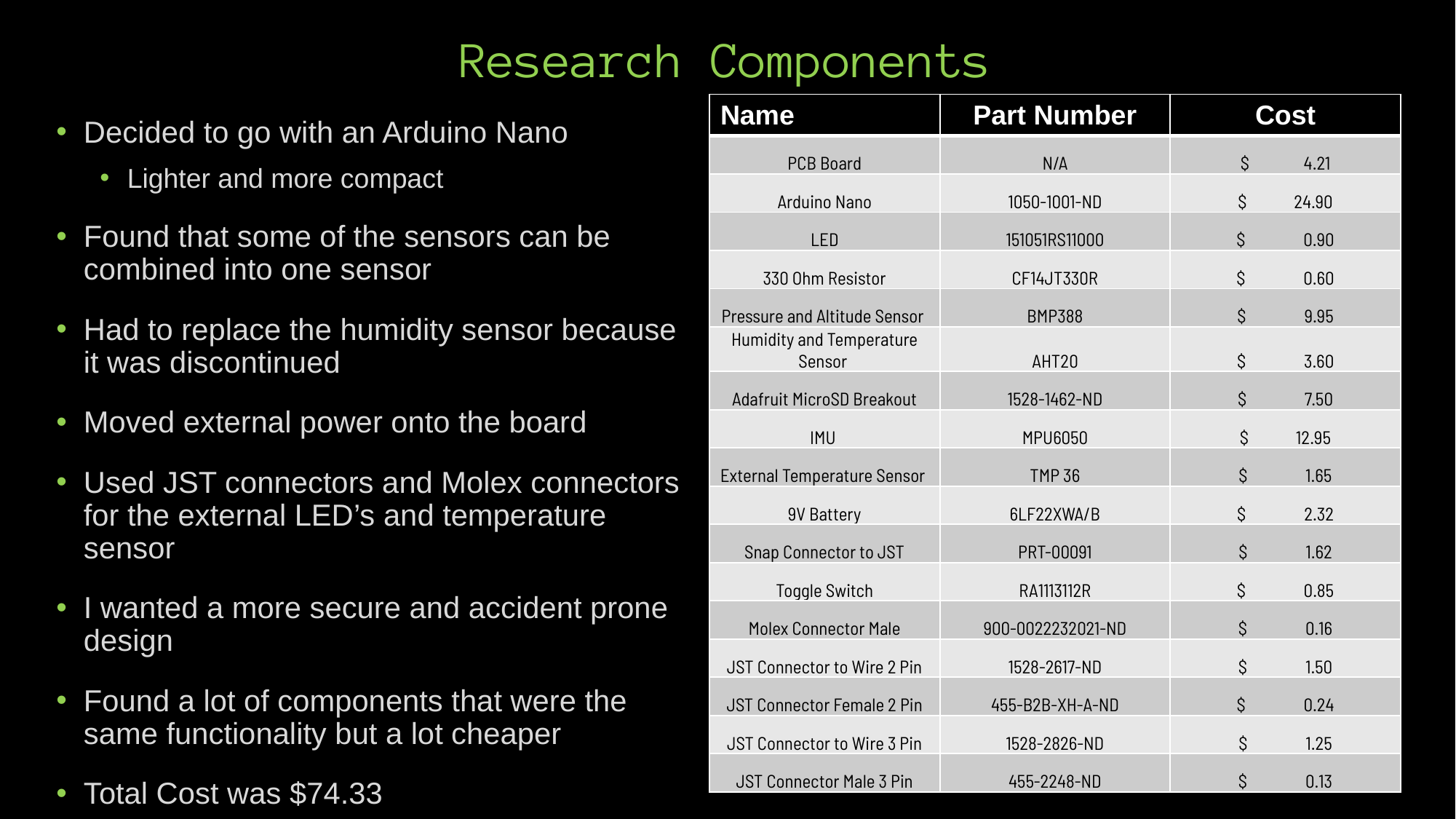

# Research Components
| Name | Part Number | Cost |
| --- | --- | --- |
| PCB Board | N/A | $ 4.21 |
| Arduino Nano | 1050-1001-ND | $ 24.90 |
| LED | 151051RS11000 | $ 0.90 |
| 330 Ohm Resistor | CF14JT330R | $ 0.60 |
| Pressure and Altitude Sensor | BMP388 | $ 9.95 |
| Humidity and Temperature Sensor | AHT20 | $ 3.60 |
| Adafruit MicroSD Breakout | 1528-1462-ND | $ 7.50 |
| IMU | MPU6050 | $ 12.95 |
| External Temperature Sensor | TMP 36 | $ 1.65 |
| 9V Battery | 6LF22XWA/B | $ 2.32 |
| Snap Connector to JST | PRT-00091 | $ 1.62 |
| Toggle Switch | RA1113112R | $ 0.85 |
| Molex Connector Male | 900-0022232021-ND | $ 0.16 |
| JST Connector to Wire 2 Pin | 1528-2617-ND | $ 1.50 |
| JST Connector Female 2 Pin | 455-B2B-XH-A-ND | $ 0.24 |
| JST Connector to Wire 3 Pin | 1528-2826-ND | $ 1.25 |
| JST Connector Male 3 Pin | 455-2248-ND | $ 0.13 |
Decided to go with an Arduino Nano
Lighter and more compact
Found that some of the sensors can be combined into one sensor
Had to replace the humidity sensor because it was discontinued
Moved external power onto the board
Used JST connectors and Molex connectors for the external LED’s and temperature sensor
I wanted a more secure and accident prone design
Found a lot of components that were the same functionality but a lot cheaper
Total Cost was $74.33